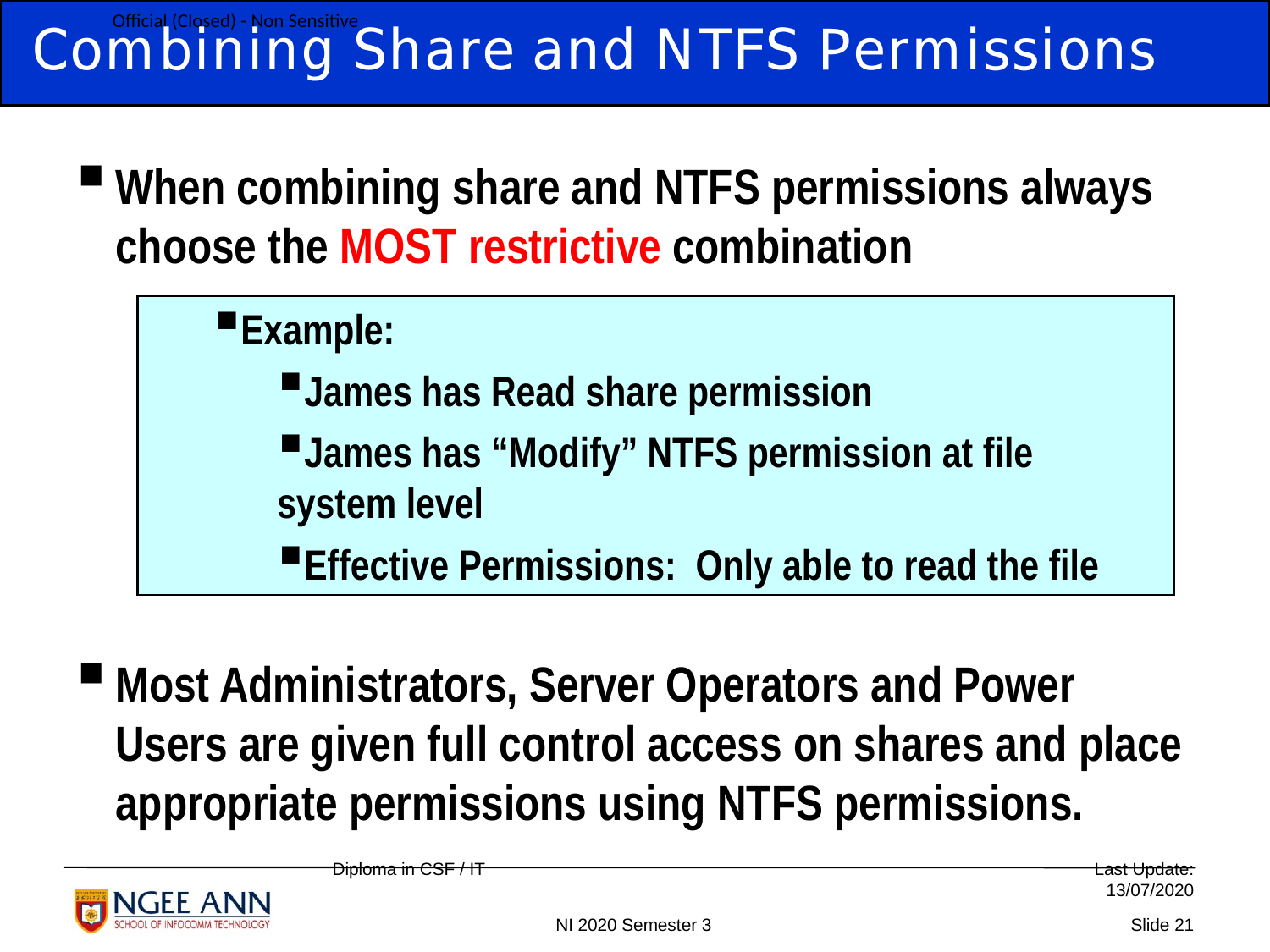

Combining Share and NTFS Permissions

When combining share and NTFS permissions always choose the MOST restrictive combination

Most Administrators, Server Operators and Power Users are given full control access on shares and place appropriate permissions using NTFS permissions.
Example:
James has Read share permission
James has “Modify” NTFS permission at file system level
Effective Permissions:  Only able to read the file